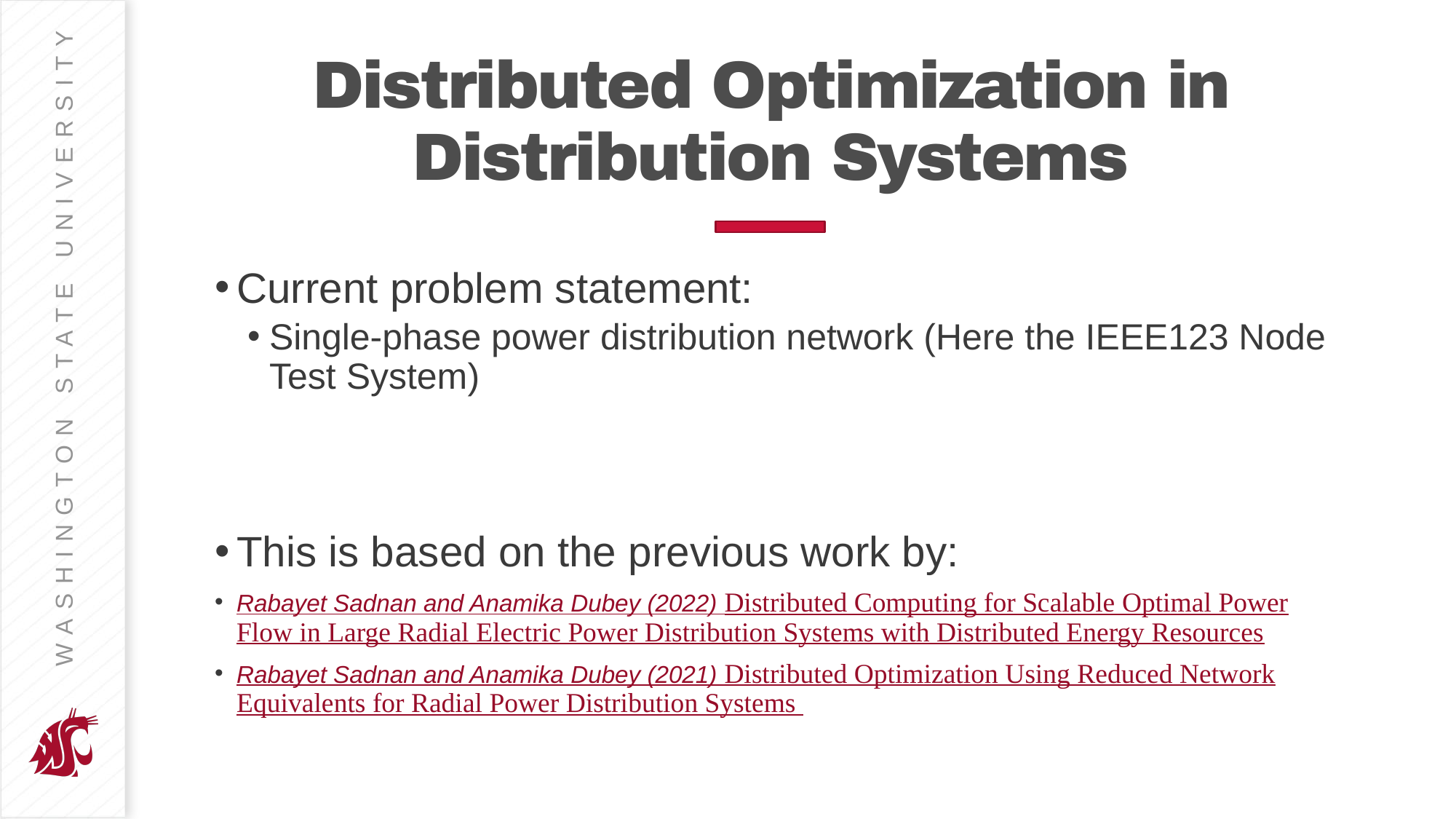

# Distributed Optimization in Distribution Systems
Current problem statement:
Single-phase power distribution network (Here the IEEE123 Node Test System)

This is based on the previous work by:
Rabayet Sadnan and Anamika Dubey (2022) Distributed Computing for Scalable Optimal Power
Flow in Large Radial Electric Power Distribution Systems with Distributed Energy Resources
Rabayet Sadnan and Anamika Dubey (2021) Distributed Optimization Using Reduced Network
Equivalents for Radial Power Distribution Systems